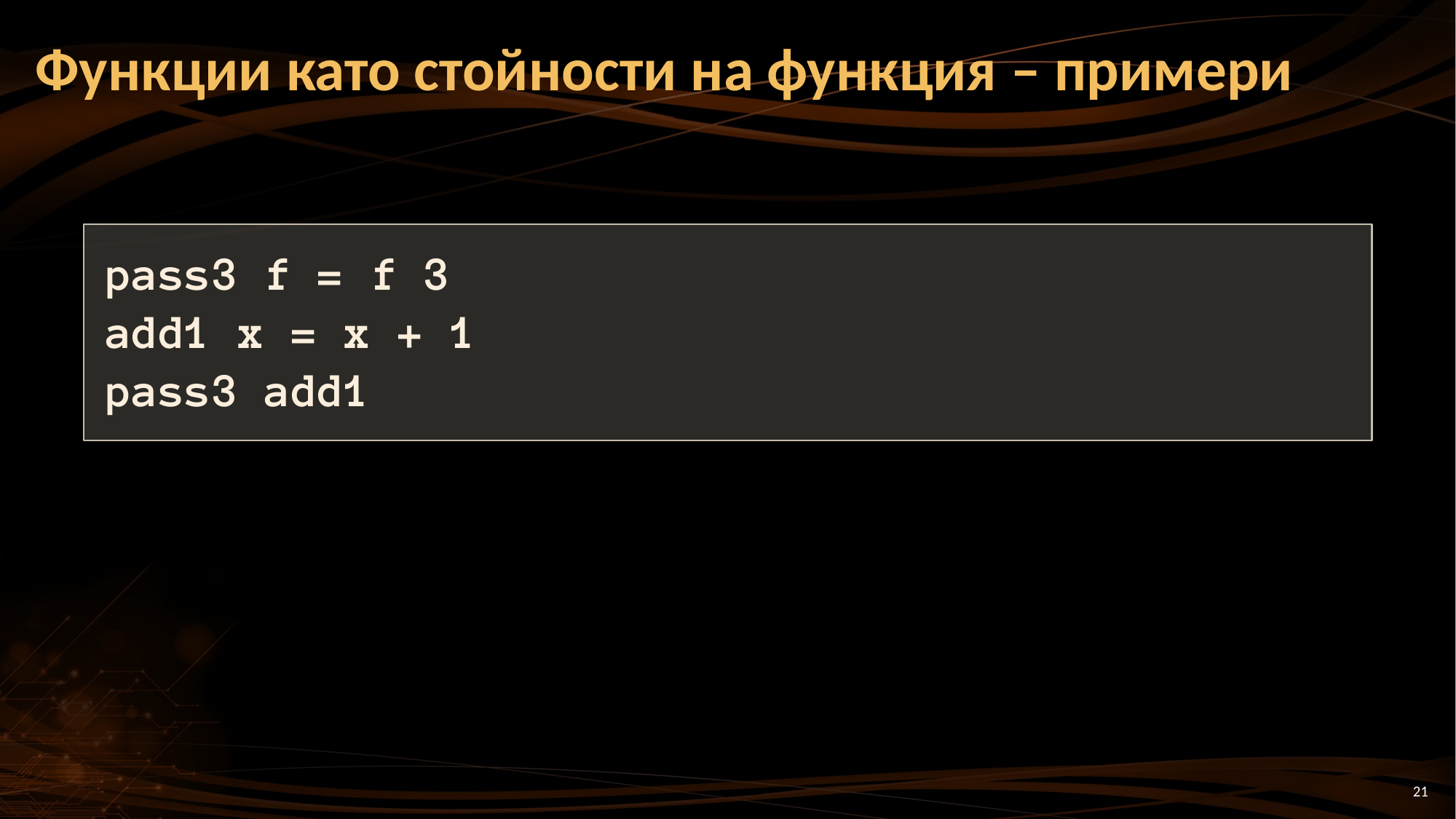

# Функции като стойности на функция – примери
pass3 f = f 3
add1 x = x + 1
pass3 add1

21